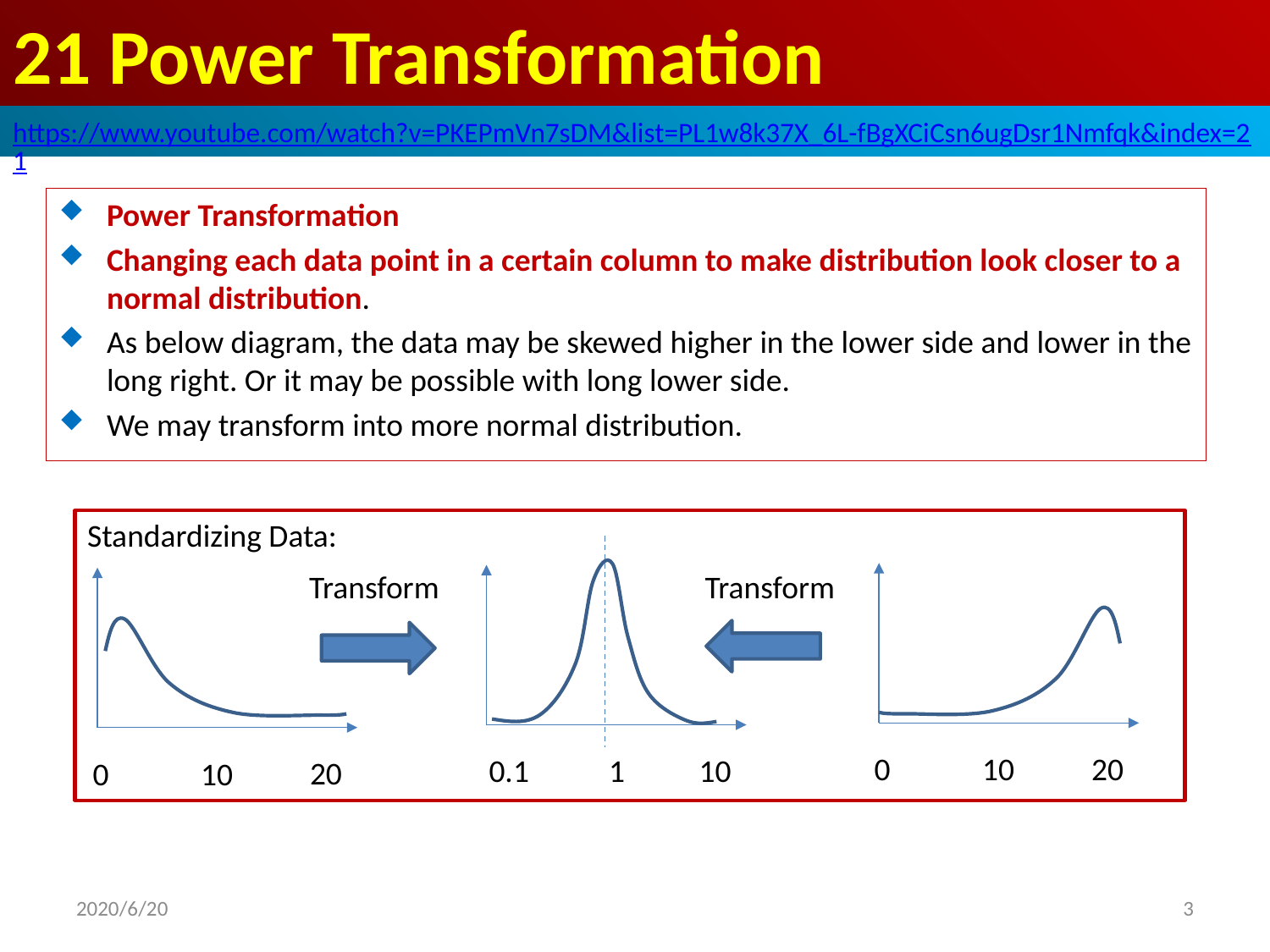

# 21 Power Transformation
https://www.youtube.com/watch?v=PKEPmVn7sDM&list=PL1w8k37X_6L-fBgXCiCsn6ugDsr1Nmfqk&index=21
Power Transformation
Changing each data point in a certain column to make distribution look closer to a normal distribution.
As below diagram, the data may be skewed higher in the lower side and lower in the long right. Or it may be possible with long lower side.
We may transform into more normal distribution.
Standardizing Data:

Transform
Transform

20
0
10
10
1
0.1
20
0
10
2020/6/20
3